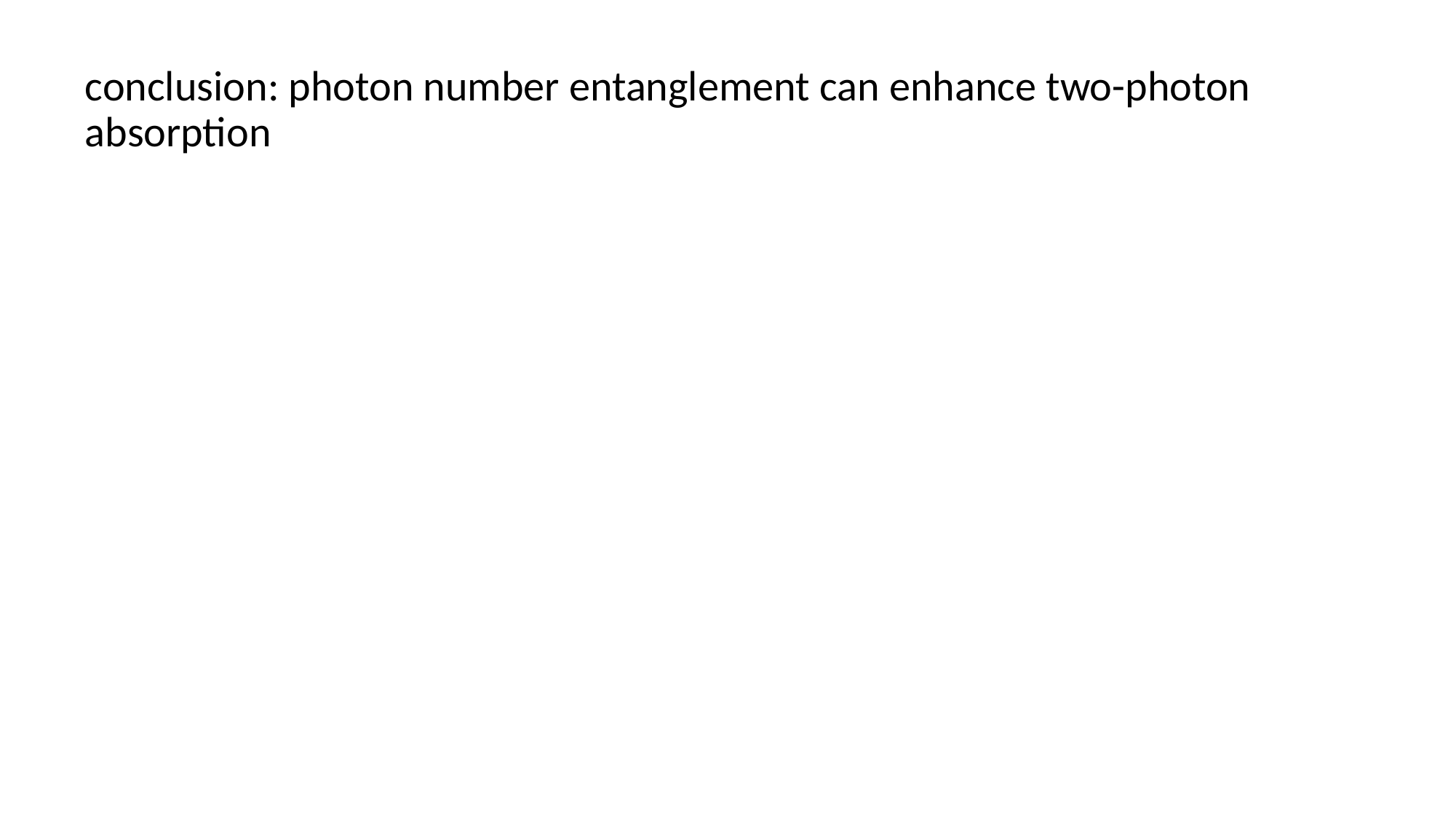

conclusion: photon number entanglement can enhance two-photon absorption